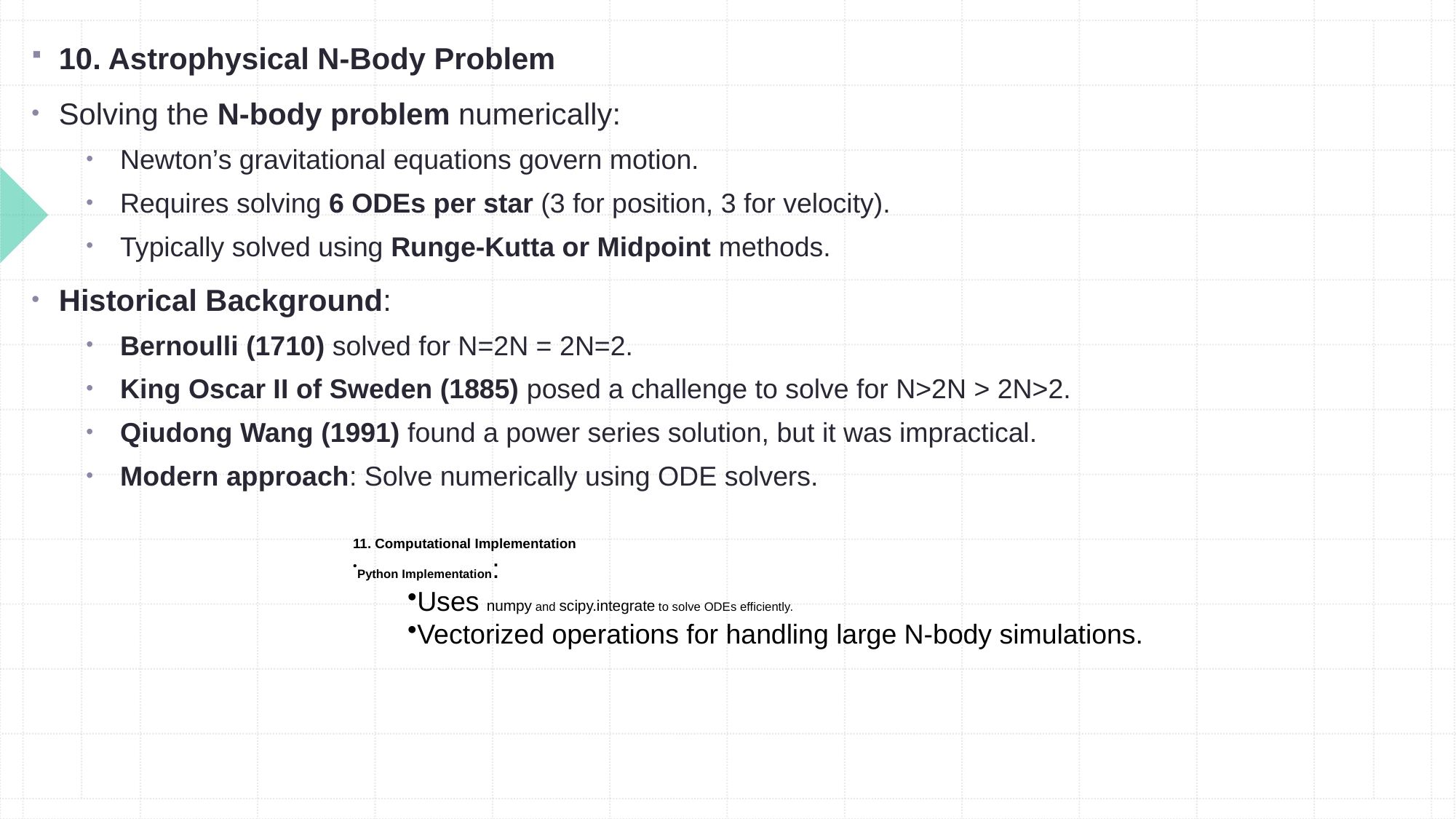

10. Astrophysical N-Body Problem
Solving the N-body problem numerically:
Newton’s gravitational equations govern motion.
Requires solving 6 ODEs per star (3 for position, 3 for velocity).
Typically solved using Runge-Kutta or Midpoint methods.
Historical Background:
Bernoulli (1710) solved for N=2N = 2N=2.
King Oscar II of Sweden (1885) posed a challenge to solve for N>2N > 2N>2.
Qiudong Wang (1991) found a power series solution, but it was impractical.
Modern approach: Solve numerically using ODE solvers.

11. Computational Implementation
Python Implementation:
Uses numpy and scipy.integrate to solve ODEs efficiently.
Vectorized operations for handling large N-body simulations.